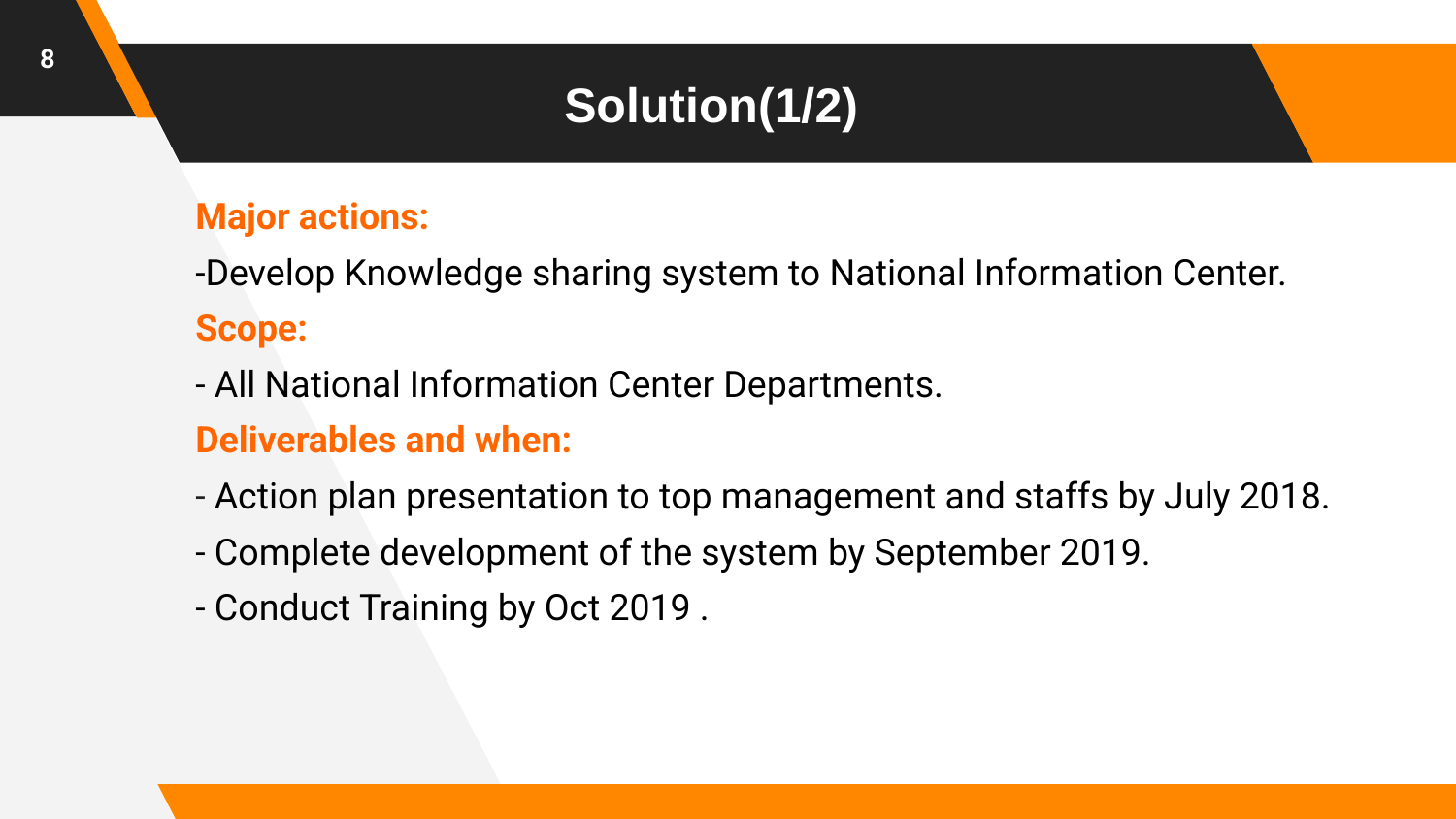

8
# Solution(1/2)
Major actions:
-Develop Knowledge sharing system to National Information Center.
Scope:
- All National Information Center Departments.
Deliverables and when:
- Action plan presentation to top management and staffs by July 2018.
- Complete development of the system by September 2019.
- Conduct Training by Oct 2019 .